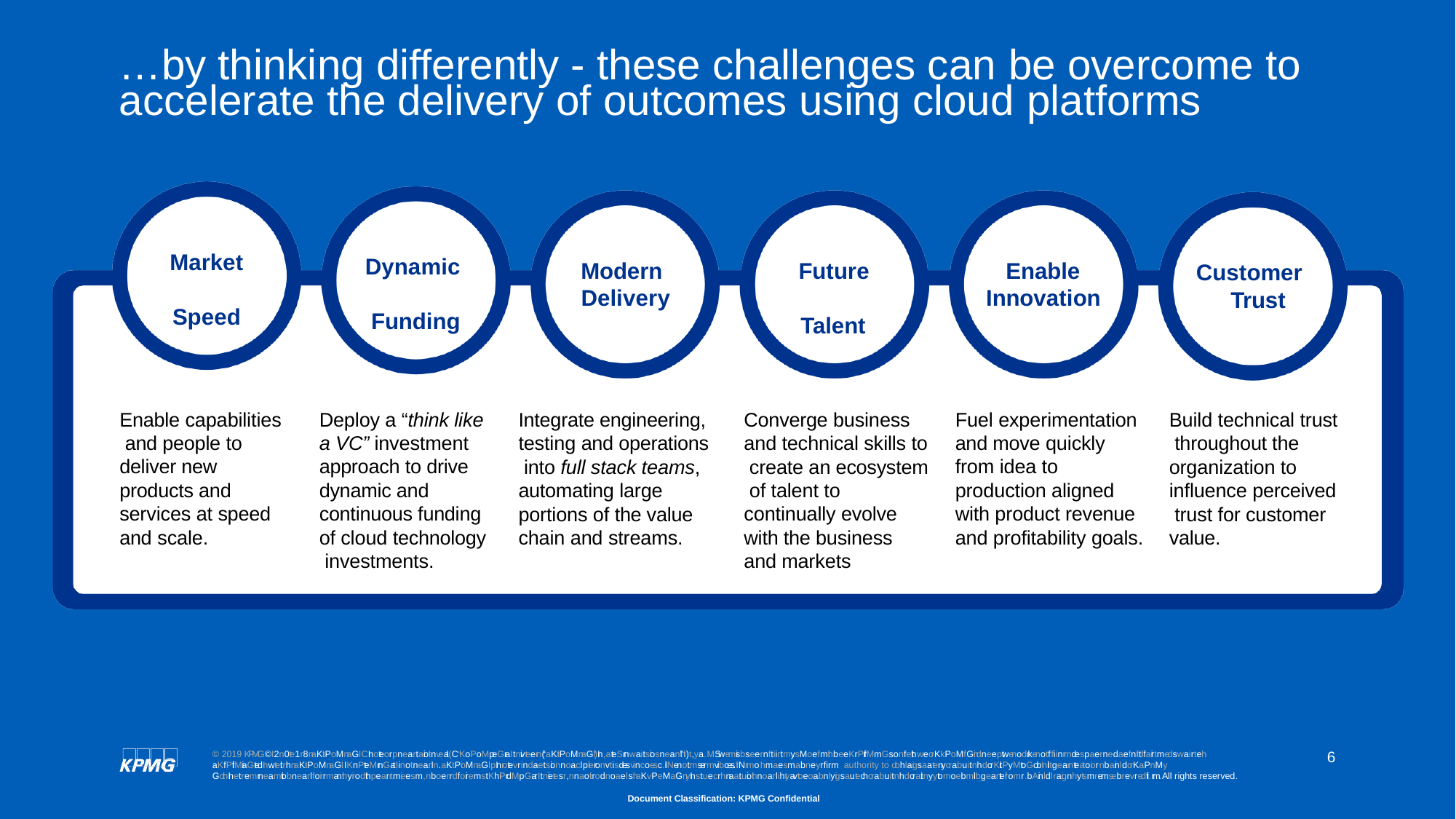

# …by thinking differently - these challenges can be overcome to  accelerate the delivery of outcomes using cloud platforms

Market  Speed
Dynamic  Funding
Modern  Delivery
Future  Talent
Enable  Innovation
Customer  Trust
Enable capabilities  and people to  deliver new  products and  services at speed  and scale.
Fuel experimentation  and move quickly  from idea to  production aligned  with product revenue  and profitability goals.
Deploy a “think like  a VC” investment  approach to drive  dynamic and  continuous funding  of cloud technology  investments.
Converge business  and technical skills to  create an ecosystem  of talent to  continually evolve  with the business  and markets
Integrate engineering,  testing and operations  into full stack teams,  automating large  portions of the value  chain and streams.
Build technical trust  throughout the  organization to  influence perceived  trust for customer  value.
6
© 2019 KPMG©I2n0te1r8naKtiPoMnaGl CInoteorpneartaiotinveal(C“KoPoMpeGraItnivteern(“aKtiPoMnaGl”)In, ateSrnwaitsiosneanl”ti)t,ya. MSwemisbseernftiirtmy.sMoef mthbeeKr PfirMmGs onfethweorKkPoMf Gindneeptwenodrkenotf fiinrmdespaernedaefnfitlifairtmedswairteh aKfPfilMiaGtedInwteitrhnaKtiPoMnaGl. IKnPteMrnGatIinotnearln.aKtPioMnaGl pInrotevrindaetsionnoacl plieronvtisdesvincoesc.liNenotmsermvibces.fiNrmo hmaesmabneyr firm  authority to obhlaigsaatenyorabuitnhdorKitPyMtoGobInlitgearnteatoior nbainl dorKaPnMy GothInetremrneamtiobnearlfoirrmanthyirodthpearrtmieesm, nboerrdfoiremstKhiPrdMpGarItnietesr,nnaotirodnoael shaKvPeMaGnyInstuecrhnaatuiothnoarlihtyavtoeoabnlyigsautechorabuitnhdoraitnyytomoebmlibgeartefiromr .bAinldl raignhytsmremsebrevredfi.rm. All rights reserved.

Document Classification: KPMG Confidential